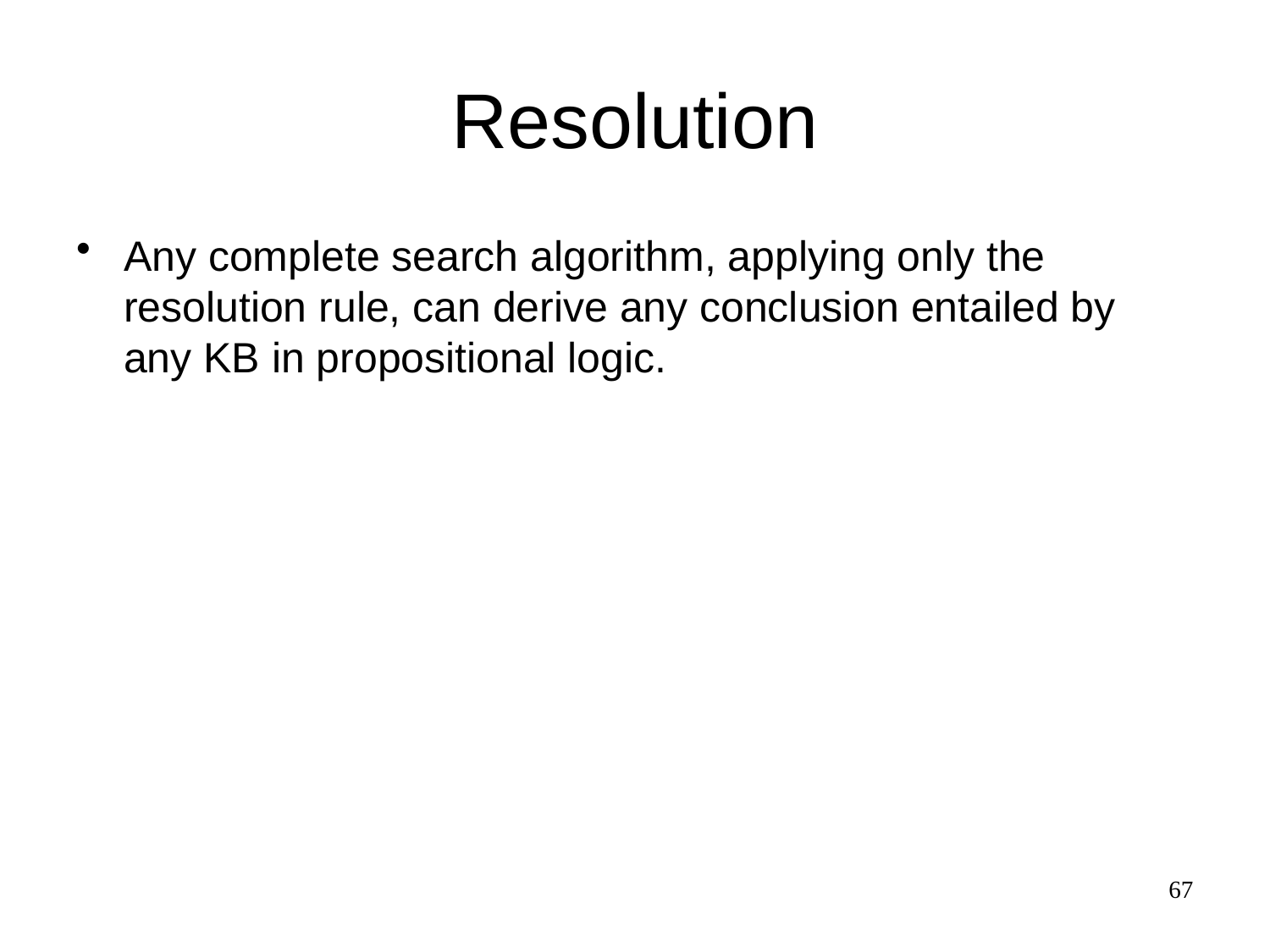

# Resolution
Any complete search algorithm, applying only the resolution rule, can derive any conclusion entailed by any KB in propositional logic.

67